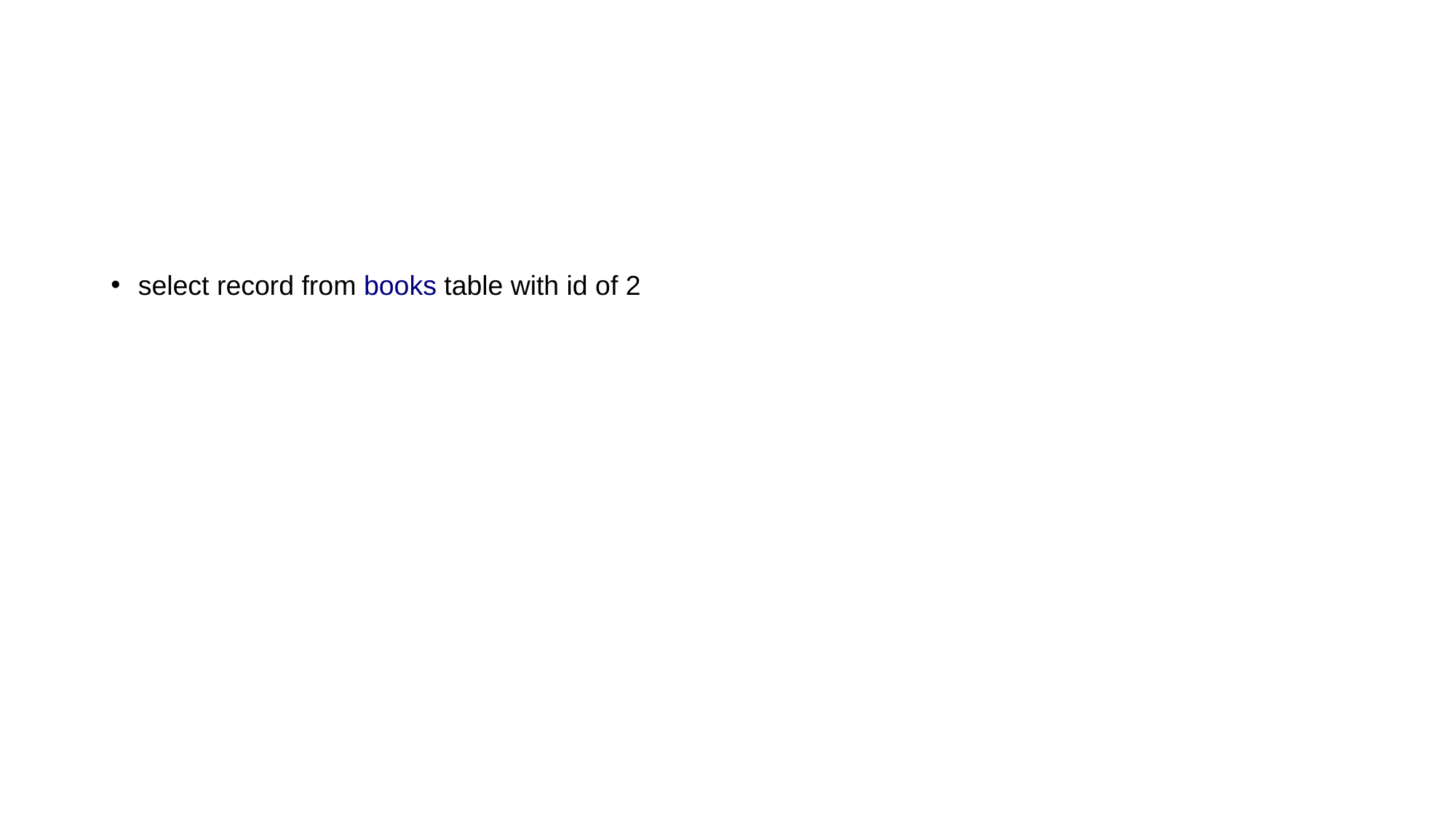

select record from books table with id of 2